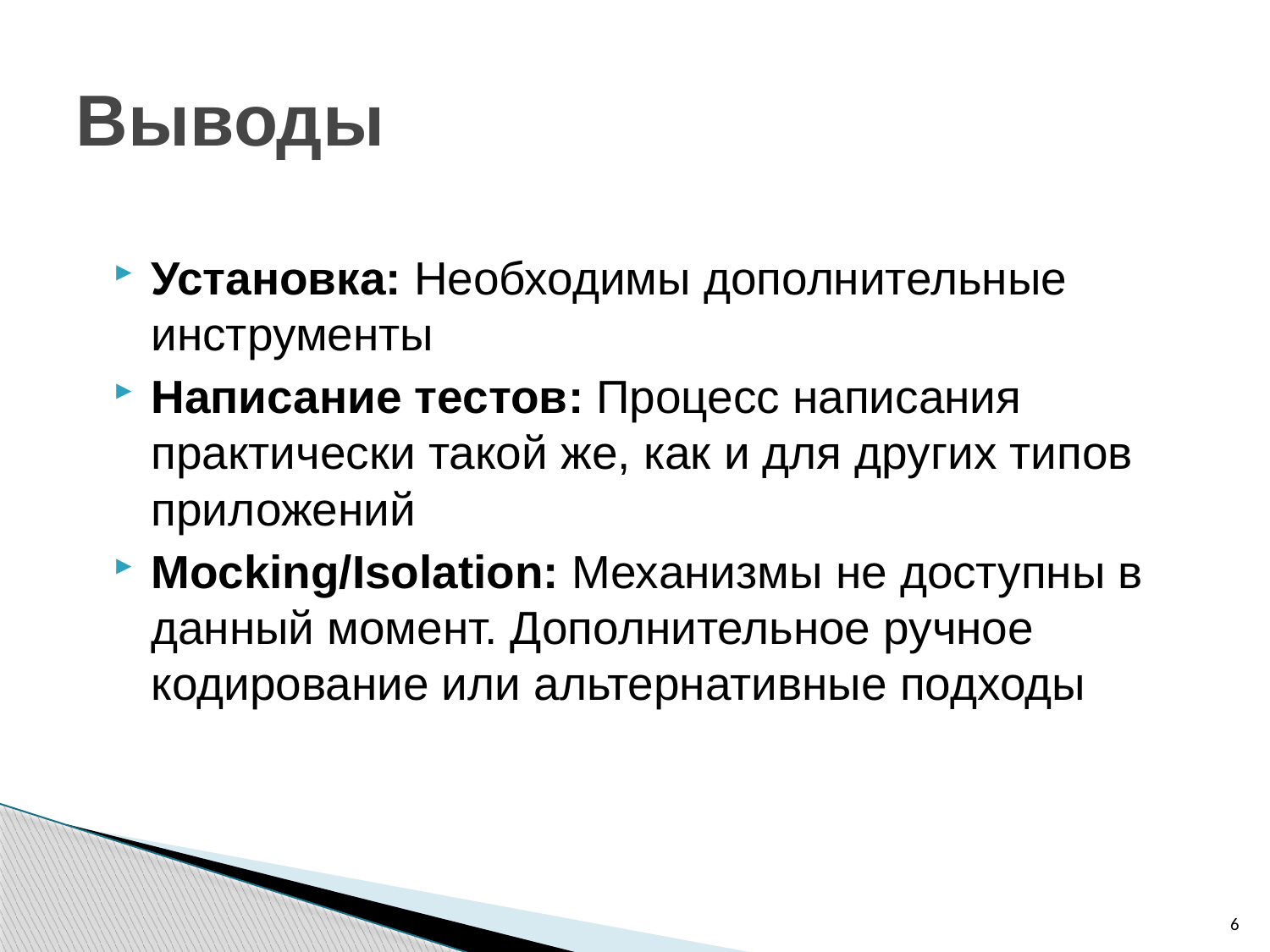

# Выводы
Установка: Необходимы дополнительные инструменты
Написание тестов: Процесс написания практически такой же, как и для других типов приложений
Mocking/Isolation: Механизмы не доступны в данный момент. Дополнительное ручное кодирование или альтернативные подходы
6